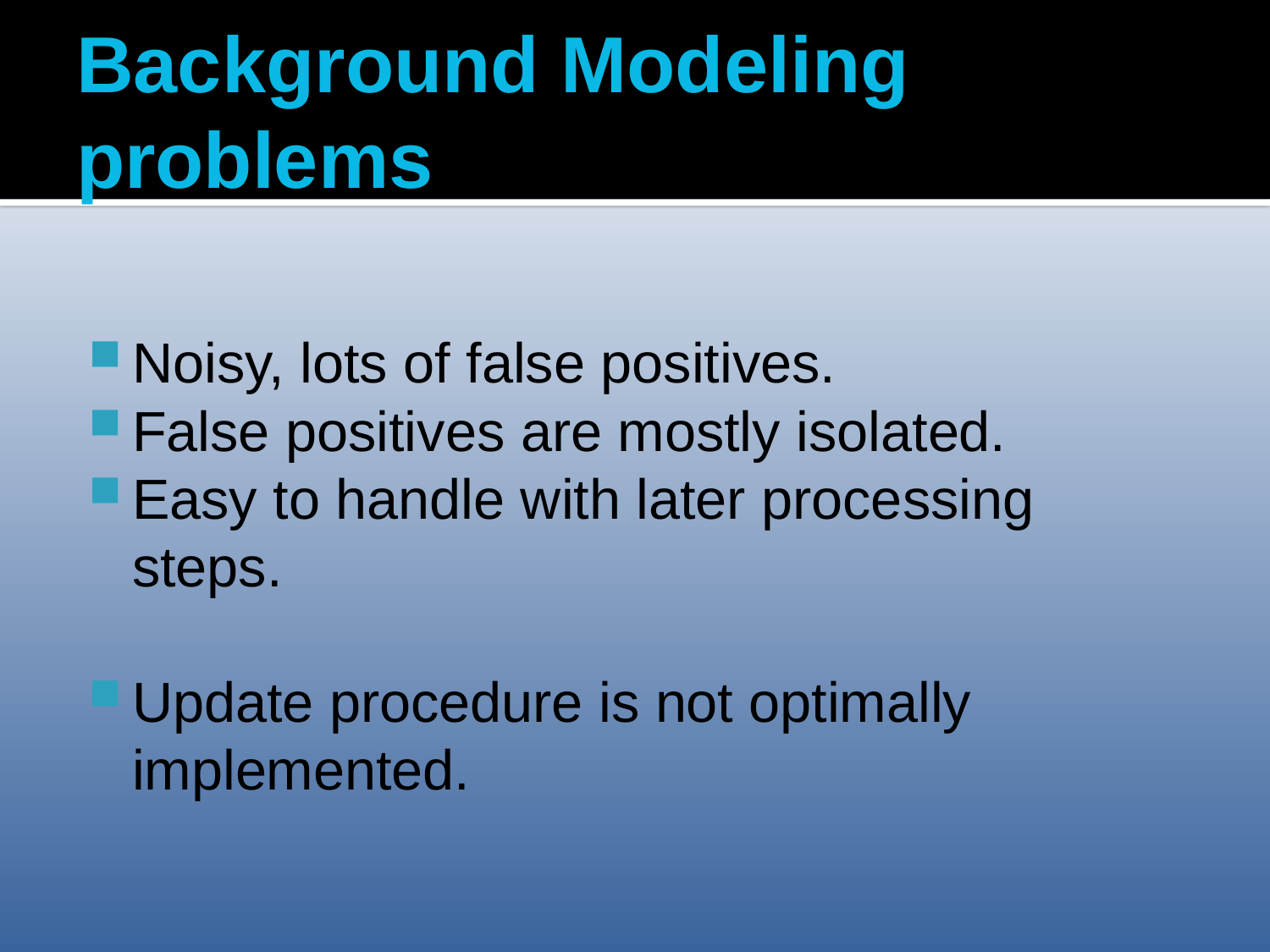

# Background Modeling problems

Noisy, lots of false positives.
False positives are mostly isolated.
Easy to handle with later processing steps.

Update procedure is not optimally implemented.